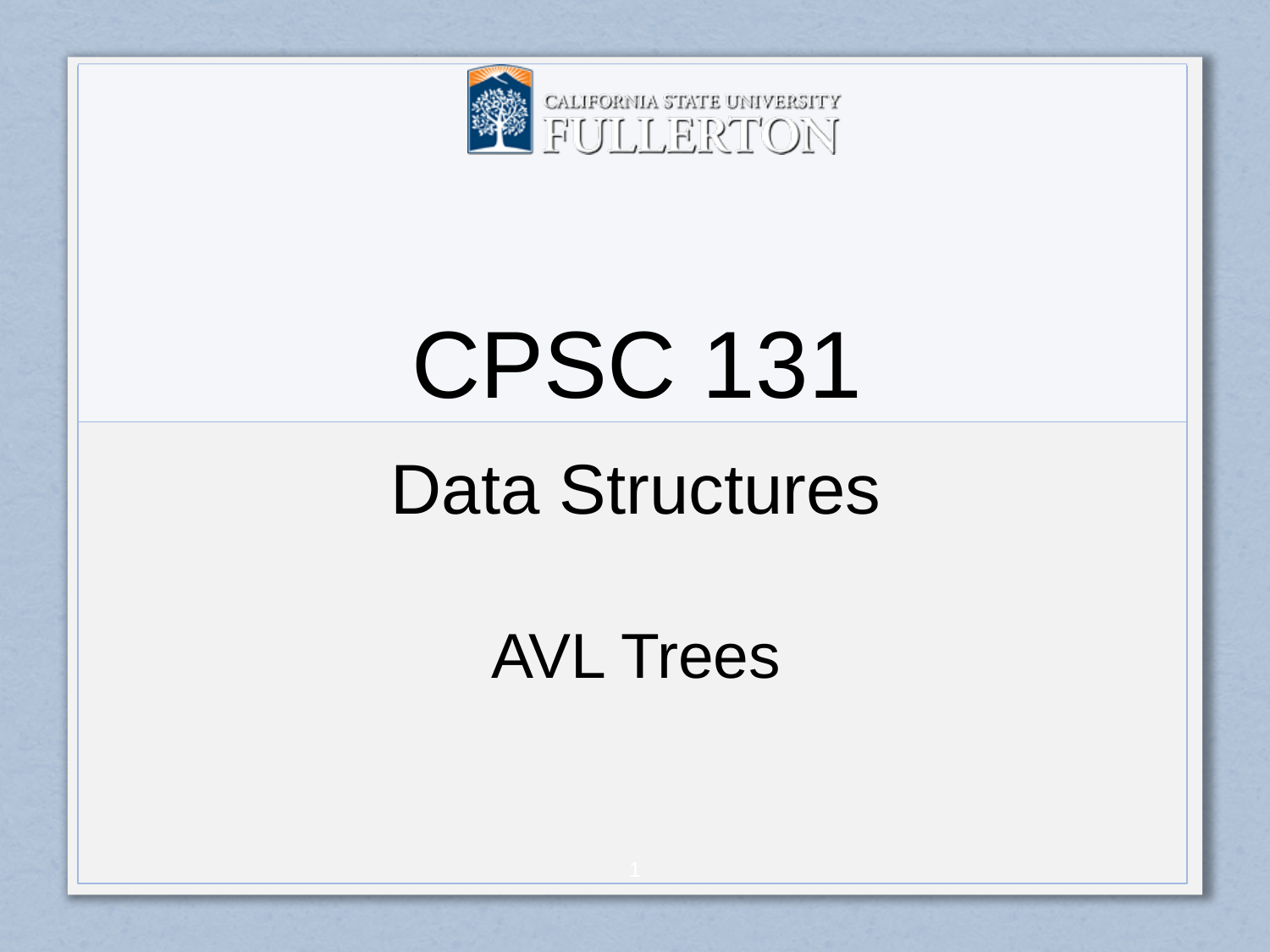

# CPSC 131
Data Structures

AVL Trees

1